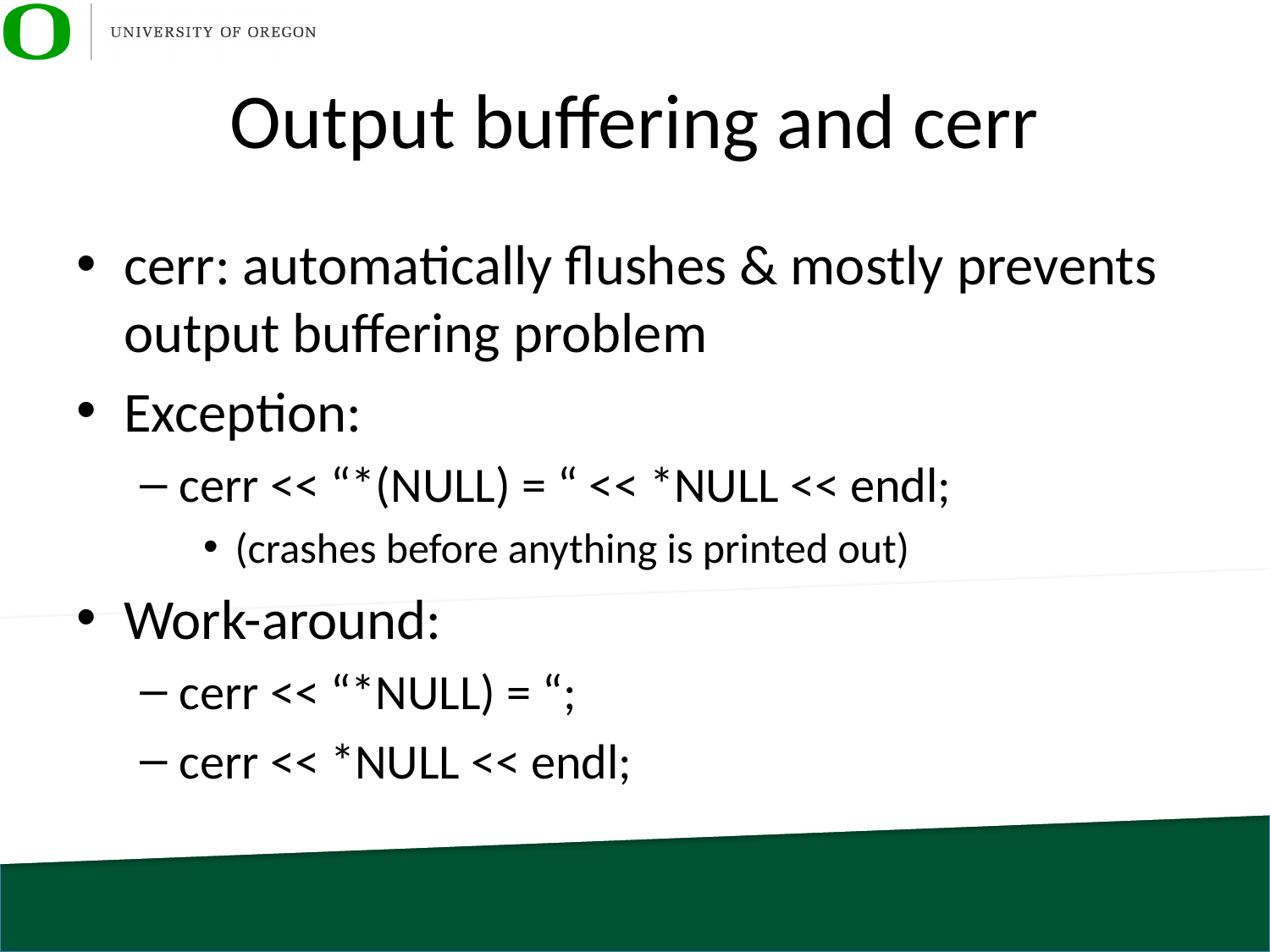

# Output buffering and cerr
cerr: automatically flushes & mostly prevents output buffering problem
Exception:
cerr << “*(NULL) = “ << *NULL << endl;
(crashes before anything is printed out)
Work-around:
cerr << “*NULL) = “;
cerr << *NULL << endl;